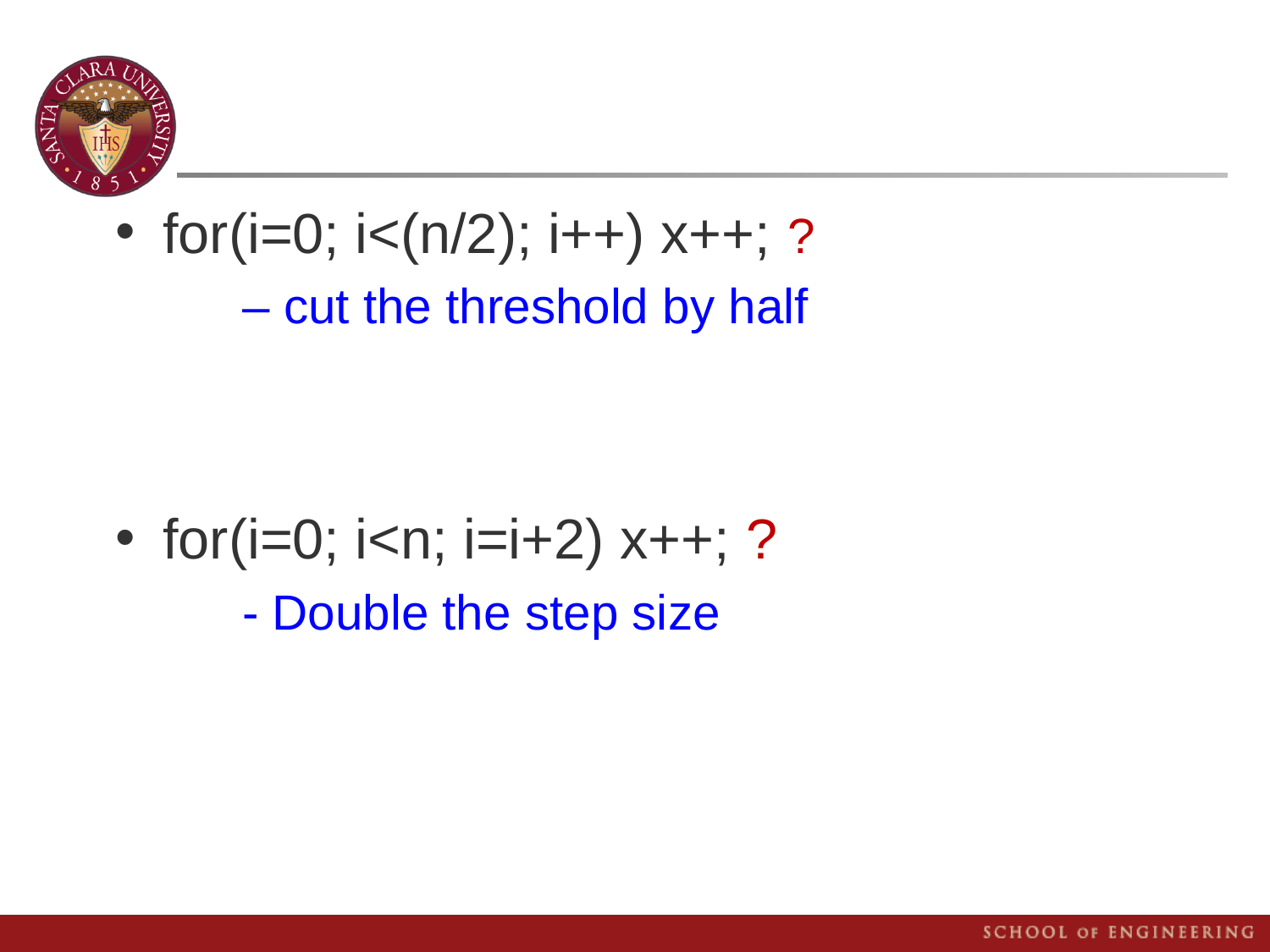

for(i=0; i<(n/2); i++) x++; ?
	– cut the threshold by half

for(i=0; i<n; i=i+2) x++; ?
	- Double the step size